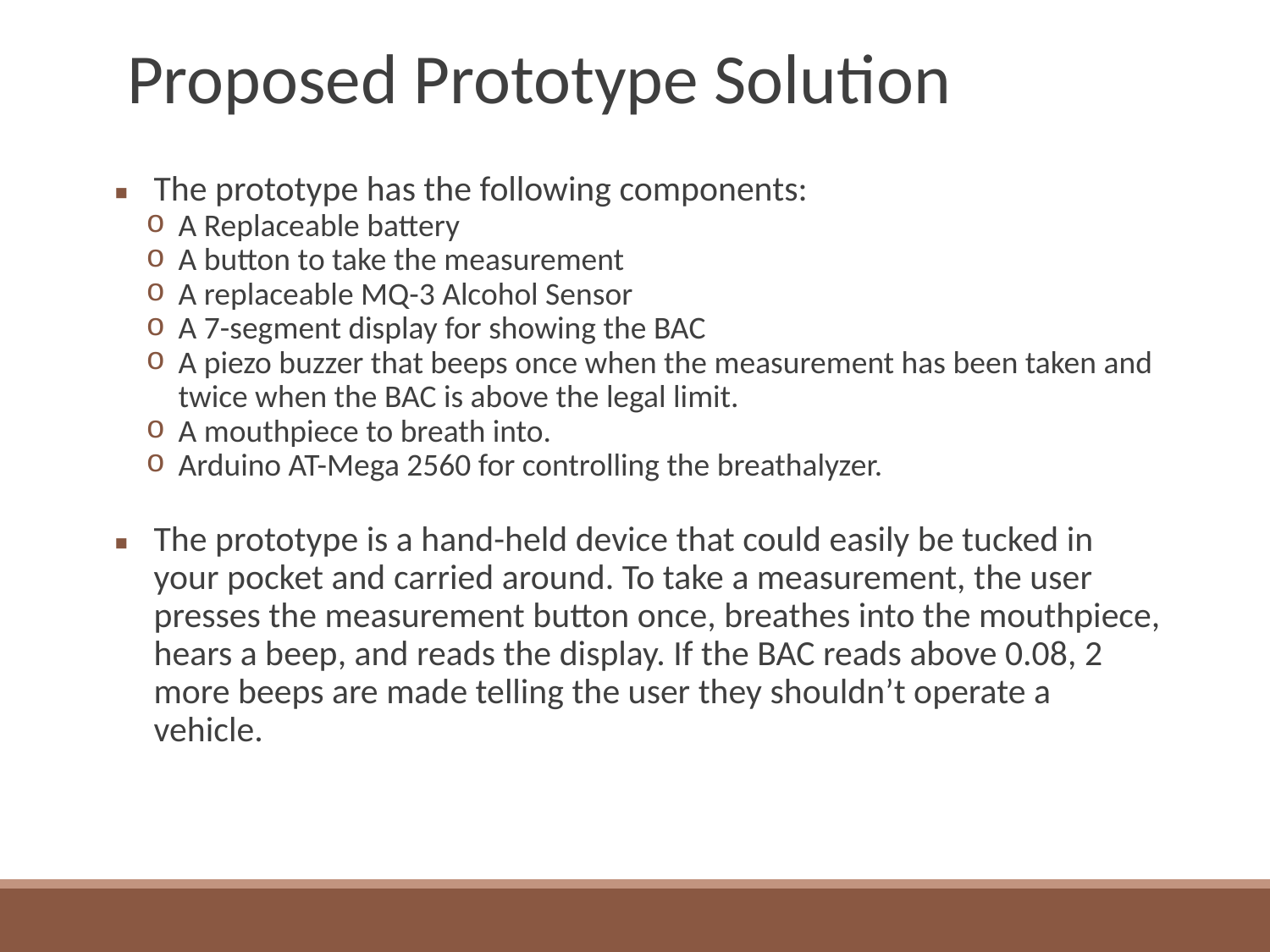

# Proposed Prototype Solution
The prototype has the following components:
A Replaceable battery
A button to take the measurement
A replaceable MQ-3 Alcohol Sensor
A 7-segment display for showing the BAC
A piezo buzzer that beeps once when the measurement has been taken and twice when the BAC is above the legal limit.
A mouthpiece to breath into.
Arduino AT-Mega 2560 for controlling the breathalyzer.

The prototype is a hand-held device that could easily be tucked in your pocket and carried around. To take a measurement, the user presses the measurement button once, breathes into the mouthpiece, hears a beep, and reads the display. If the BAC reads above 0.08, 2 more beeps are made telling the user they shouldn’t operate a vehicle.